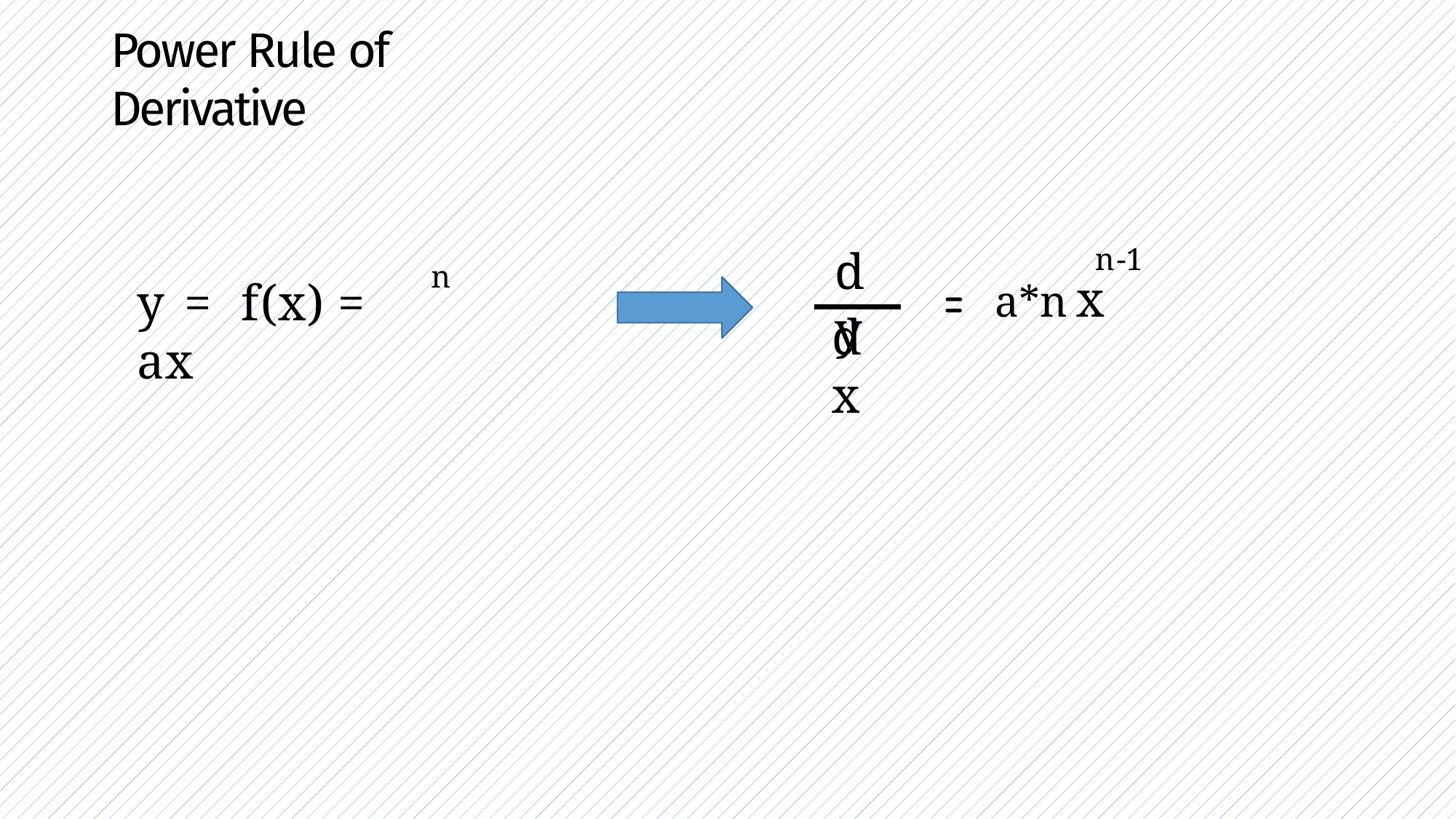

# Power Rule of Derivative
dy
n-1
a*n	x
n
y	=	f(x) =	ax
=

dx